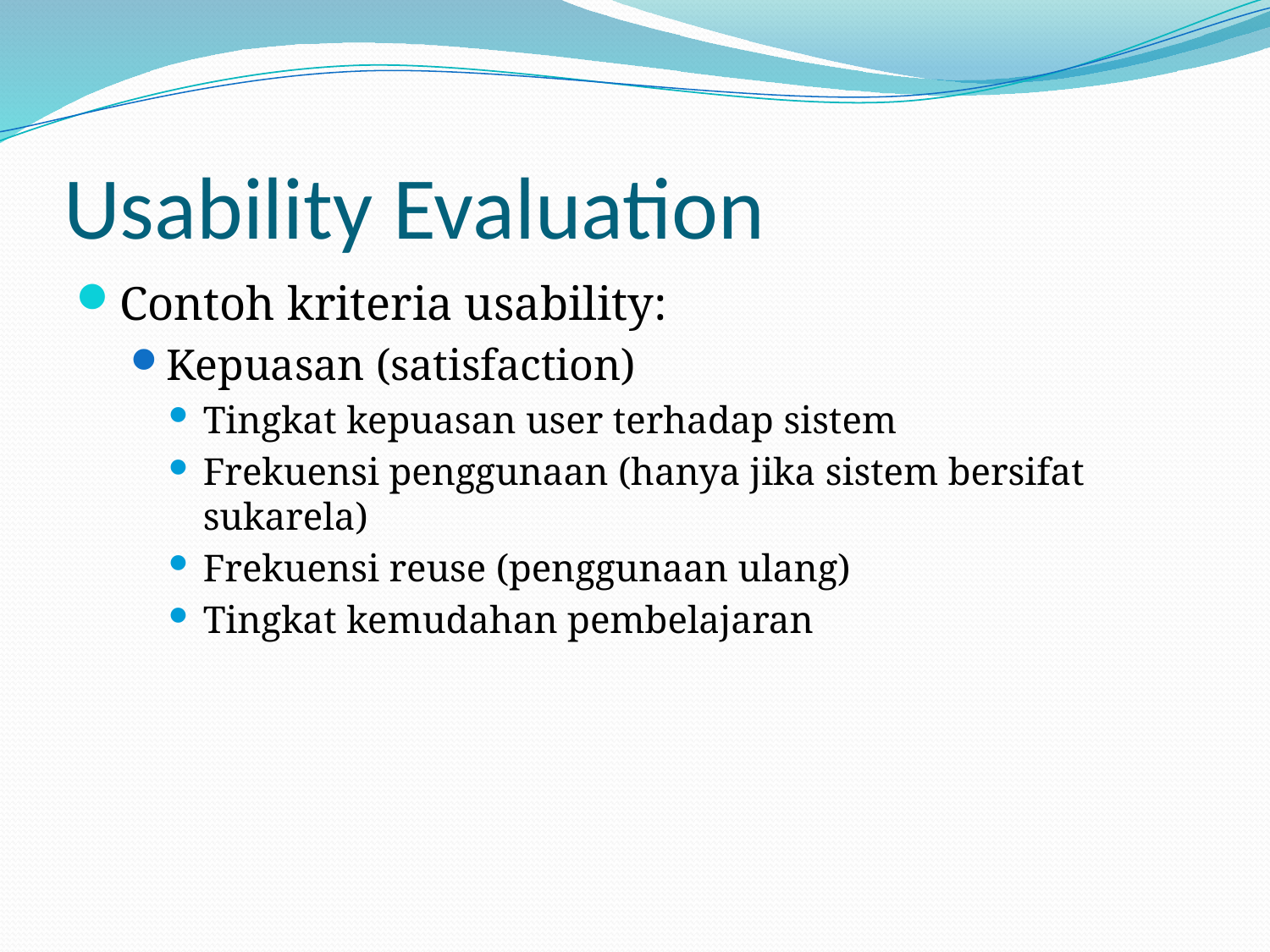

# Usability Evaluation
Contoh kriteria usability:
Kepuasan (satisfaction)
Tingkat kepuasan user terhadap sistem
Frekuensi penggunaan (hanya jika sistem bersifat sukarela)
Frekuensi reuse (penggunaan ulang)
Tingkat kemudahan pembelajaran